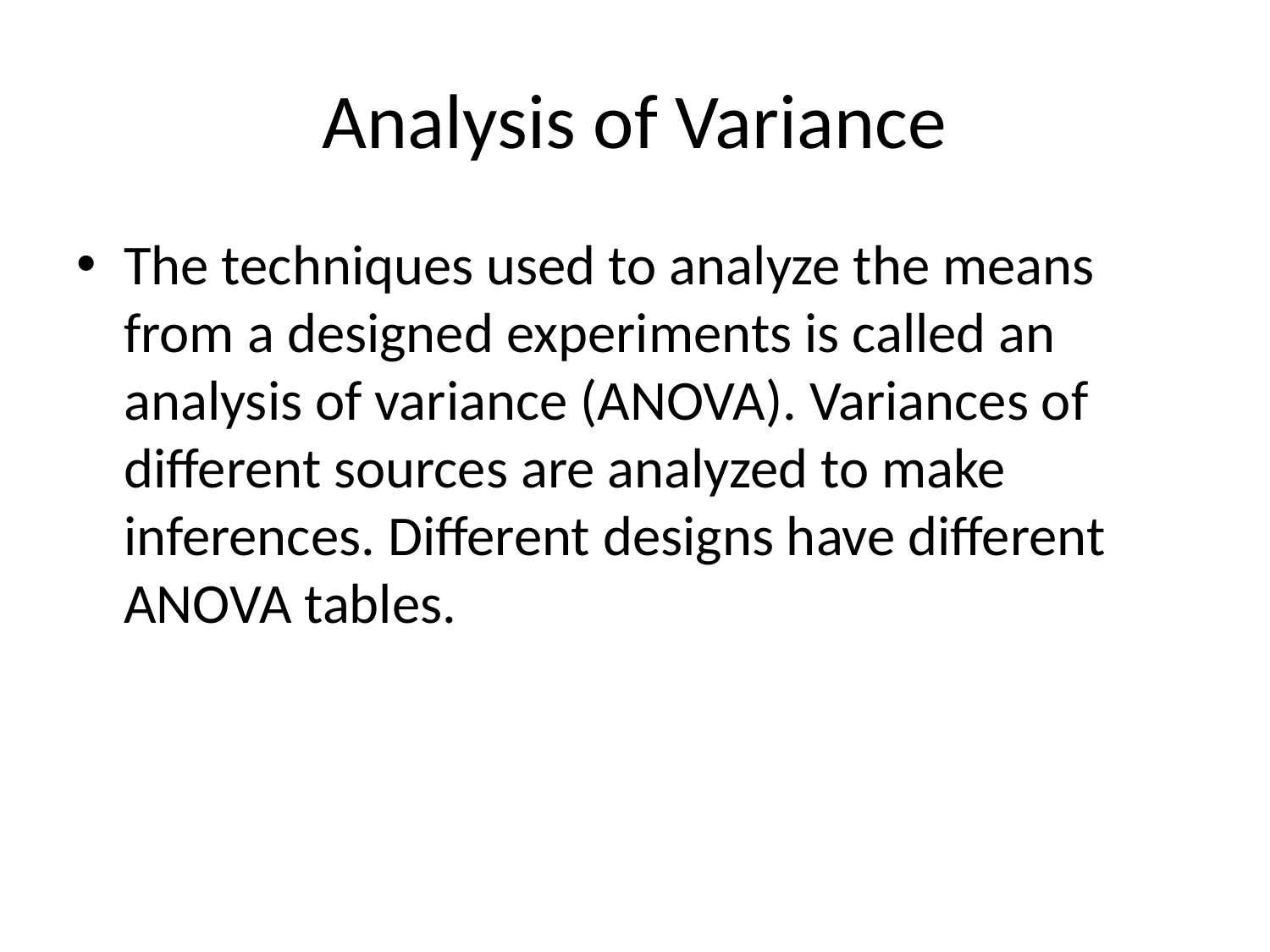

# Analysis of Variance
The techniques used to analyze the means from a designed experiments is called an analysis of variance (ANOVA). Variances of different sources are analyzed to make inferences. Different designs have different ANOVA tables.